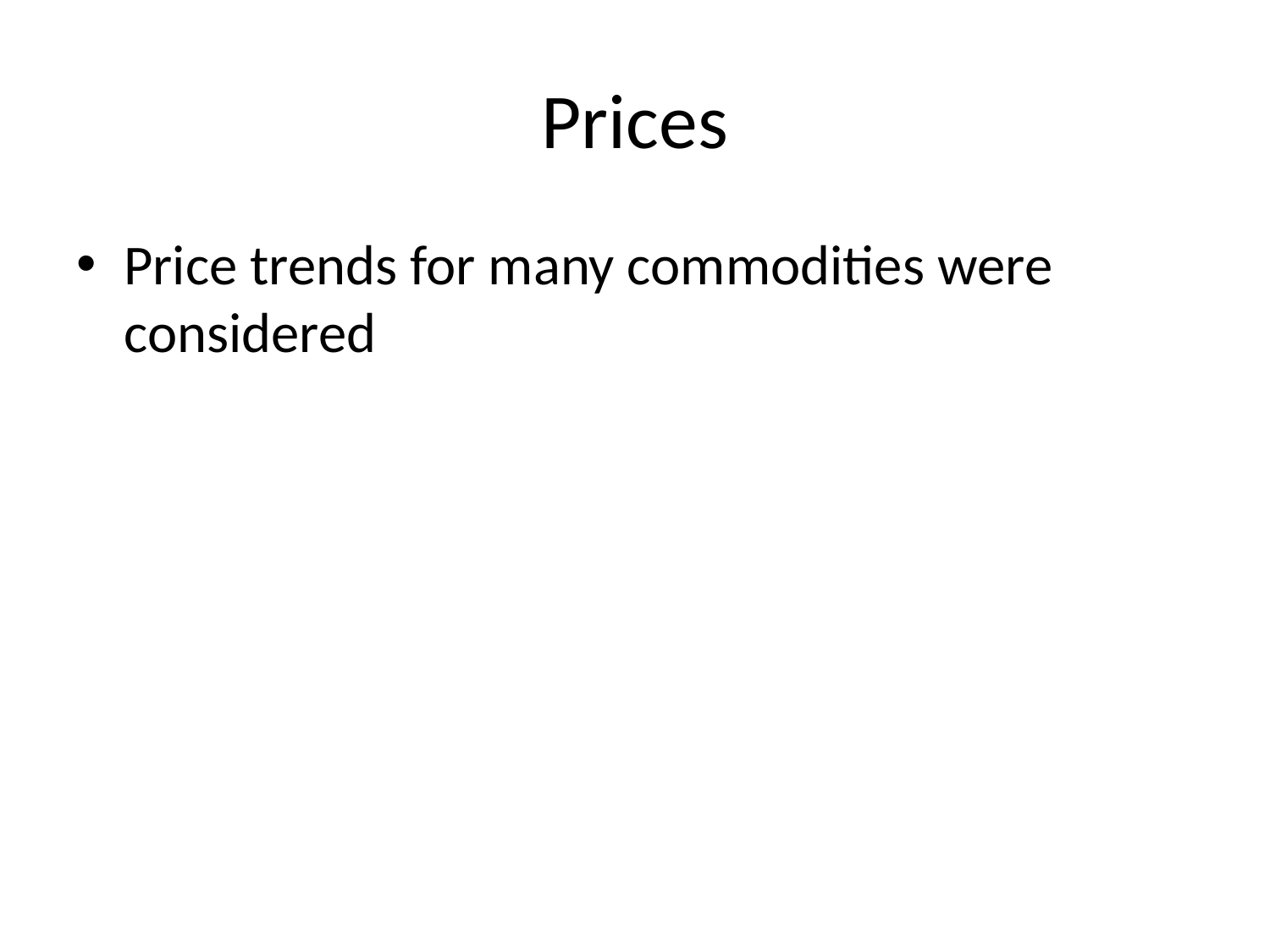

# Prices
Price trends for many commodities were considered